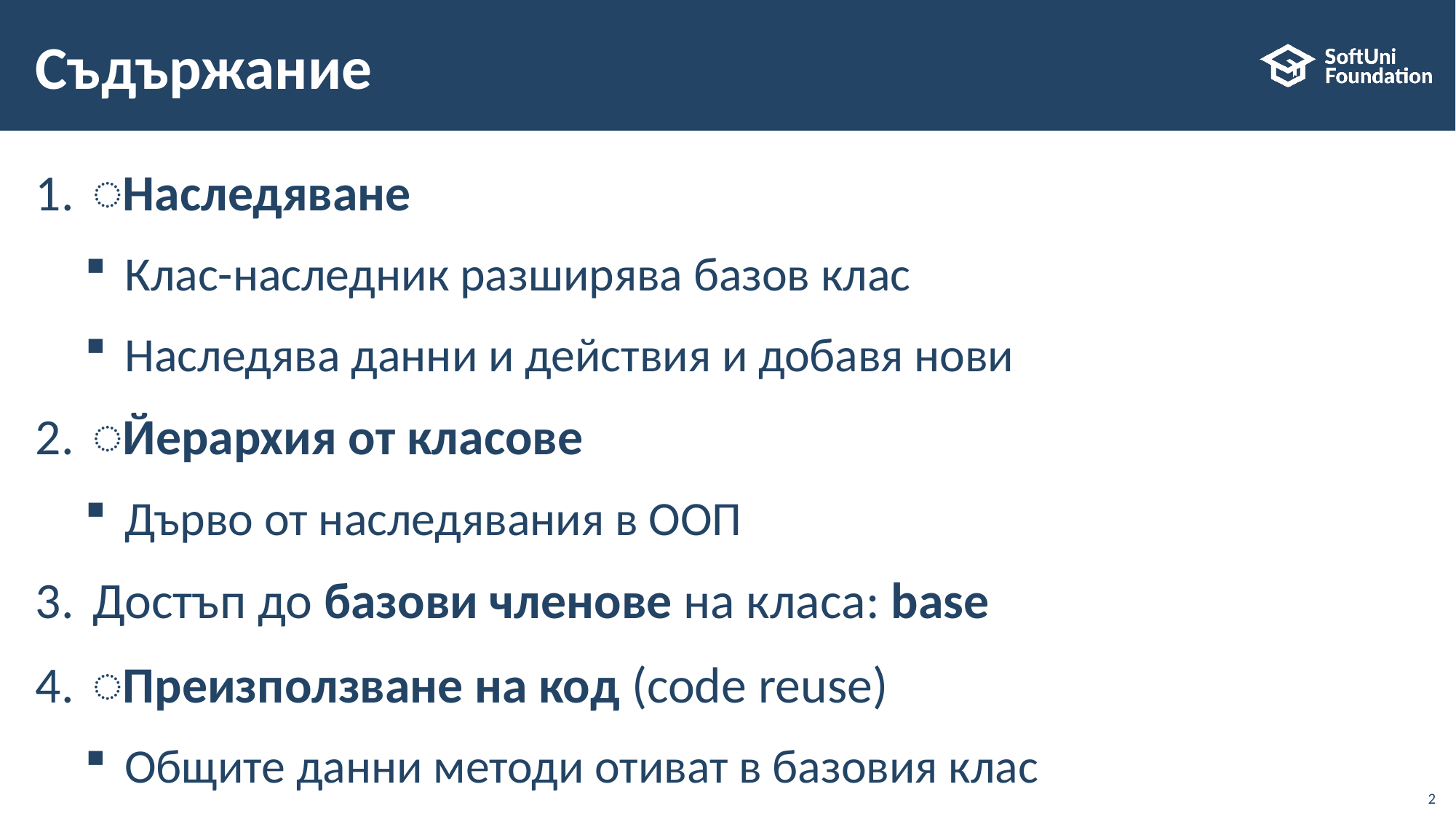

# Съдържание
͏Наследяване
Клас-наследник разширява базов клас
Наследява данни и действия и добавя нови
͏Йерархия от класове
Дърво от наследявания в ООП
Достъп до базови членове на класа: base
͏Преизползване на код (code reuse)
Общите данни методи отиват в базовия клас
2